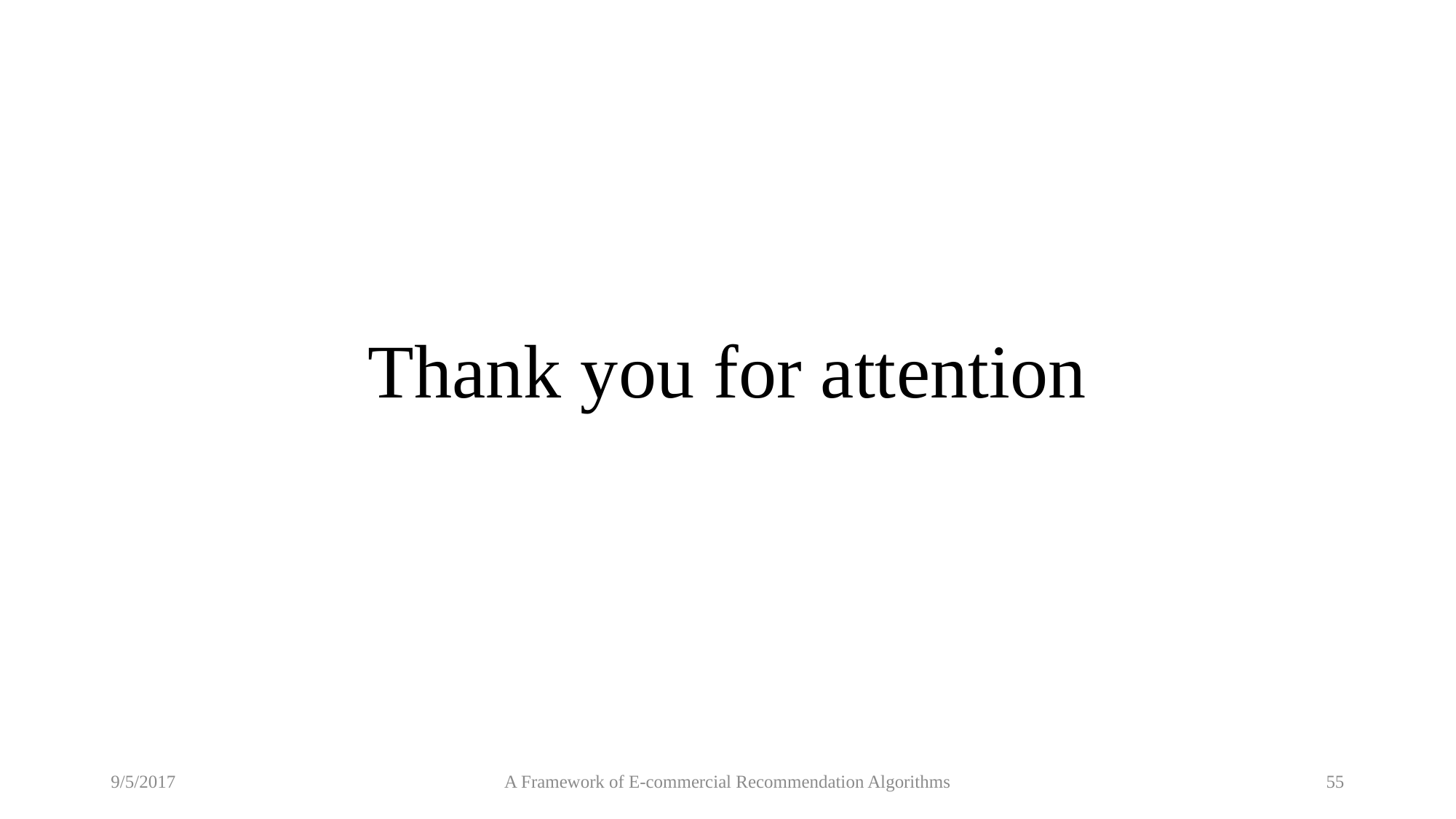

# Thank you for attention
9/5/2017
A Framework of E-commercial Recommendation Algorithms
55